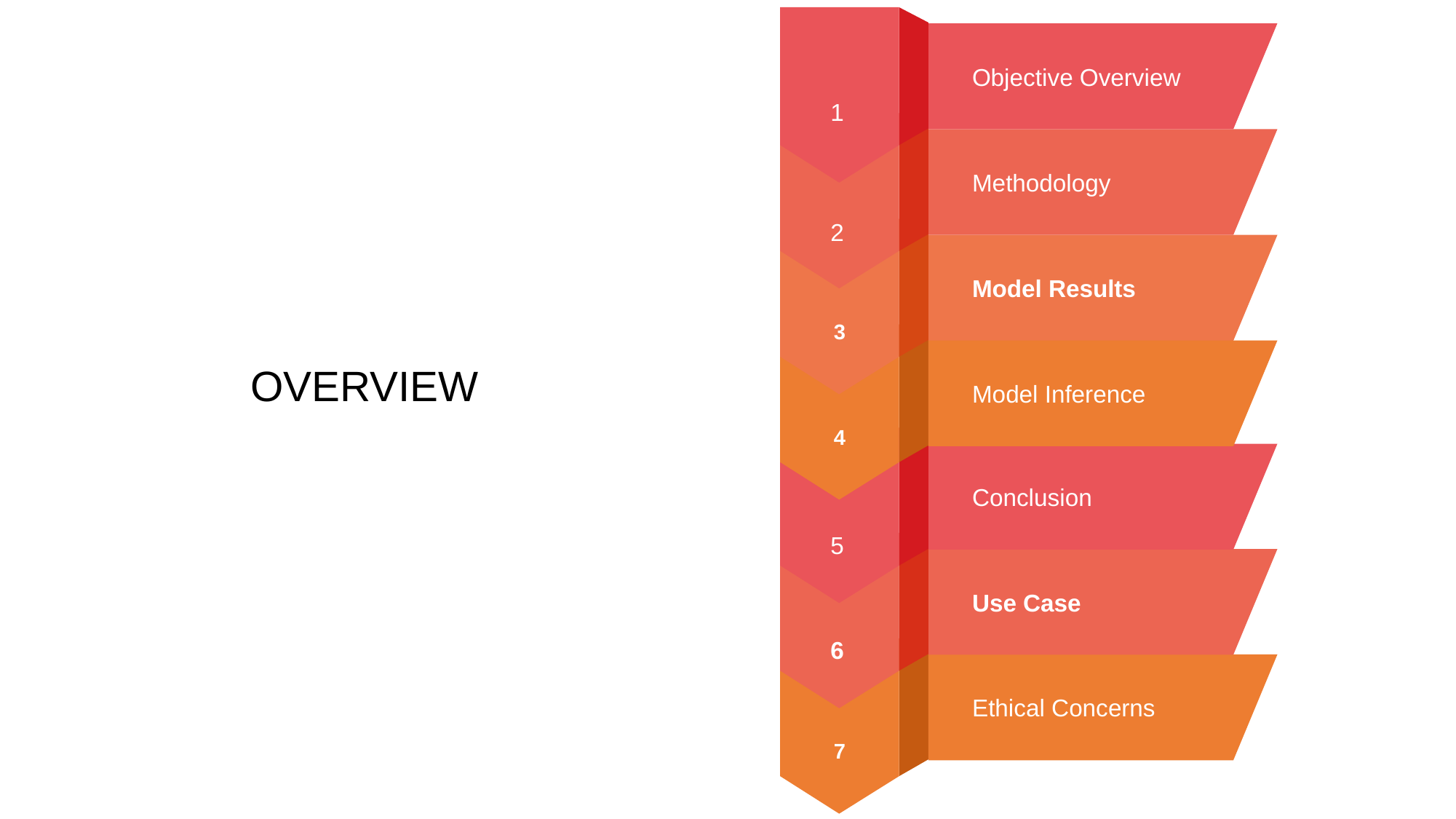

1

Objective Overview

 2

Methodology
3

Model Results
4

# Overview
Model Inference

 5

Conclusion

 6

Use Case
7

Ethical Concerns